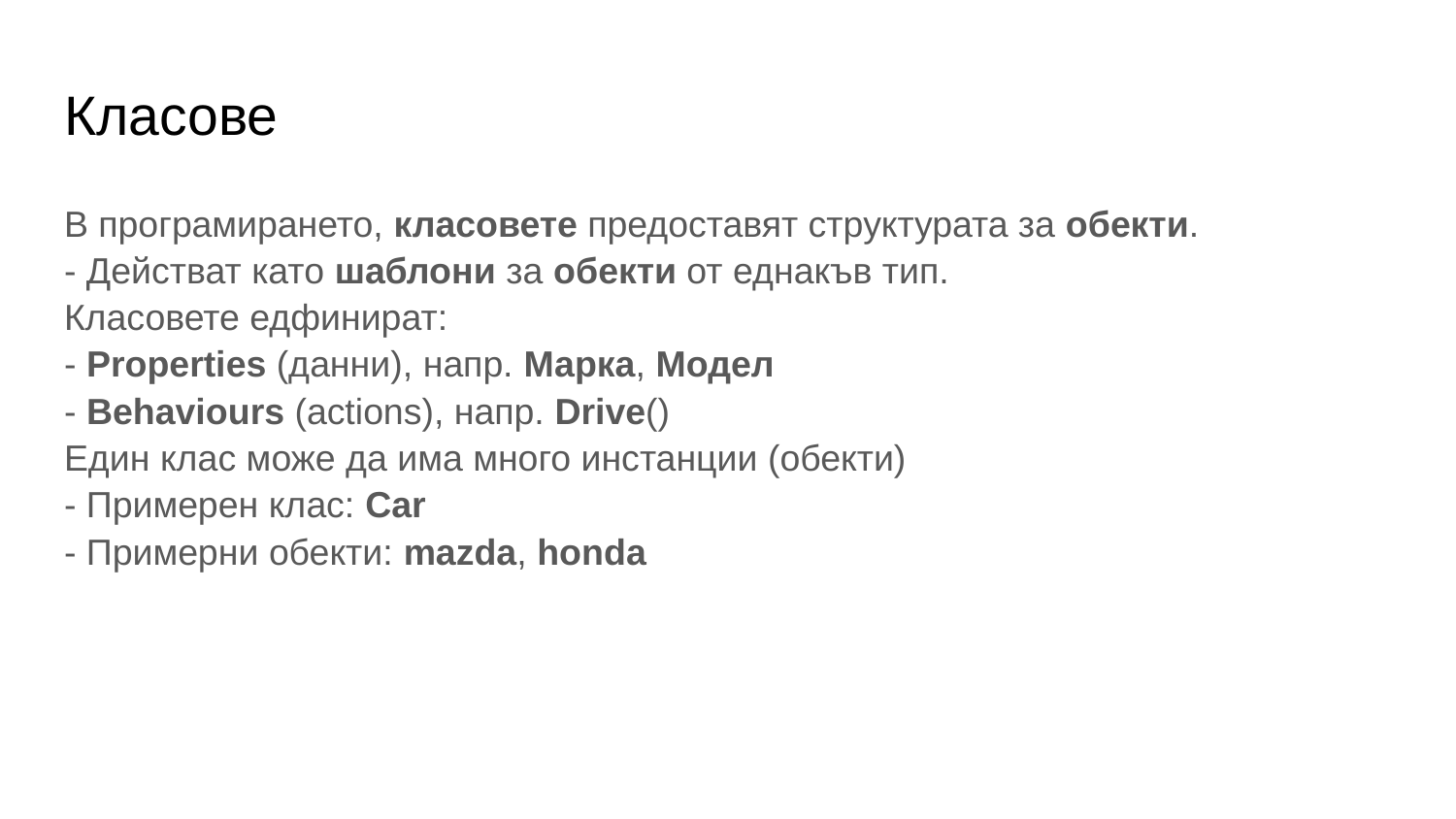

# Класове
В програмирането, класовете предоставят структурата за обекти.
- Действат като шаблони за обекти от еднакъв тип.
Класовете едфинират:
- Properties (данни), напр. Марка, Модел
- Behaviours (actions), напр. Drive()
Един клас може да има много инстанции (обекти)
- Примерен клас: Car
- Примерни обекти: mazda, honda